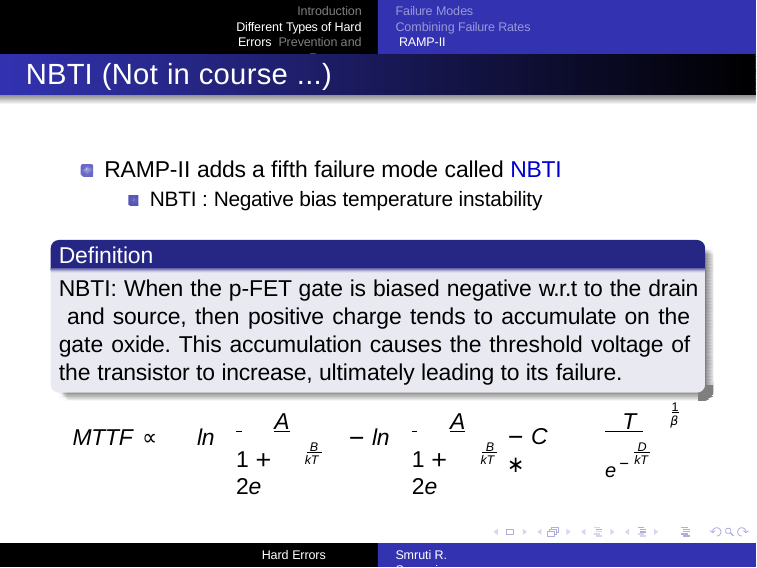

Introduction  Different Types of Hard Errors  Prevention and Recovery

Failure Modes  Combining Failure Rates  RAMP-II
NBTI (Not in course ...)

RAMP-II adds a fifth failure mode called NBTI
NBTI : Negative bias temperature instability

Definition
NBTI: When the p-FET gate is biased negative w.r.t to the drain  and source, then positive charge tends to accumulate on the  gate oxide. This accumulation causes the threshold voltage of  the transistor to increase, ultimately leading to its failure.

 	A
 B
 	A
 B
   T
 D
1
β
MTTF ∝	ln
− ln
− C	∗
e−
1 + 2e
1 + 2e
kT
kT
kT

Hard Errors
Smruti R. Sarangi